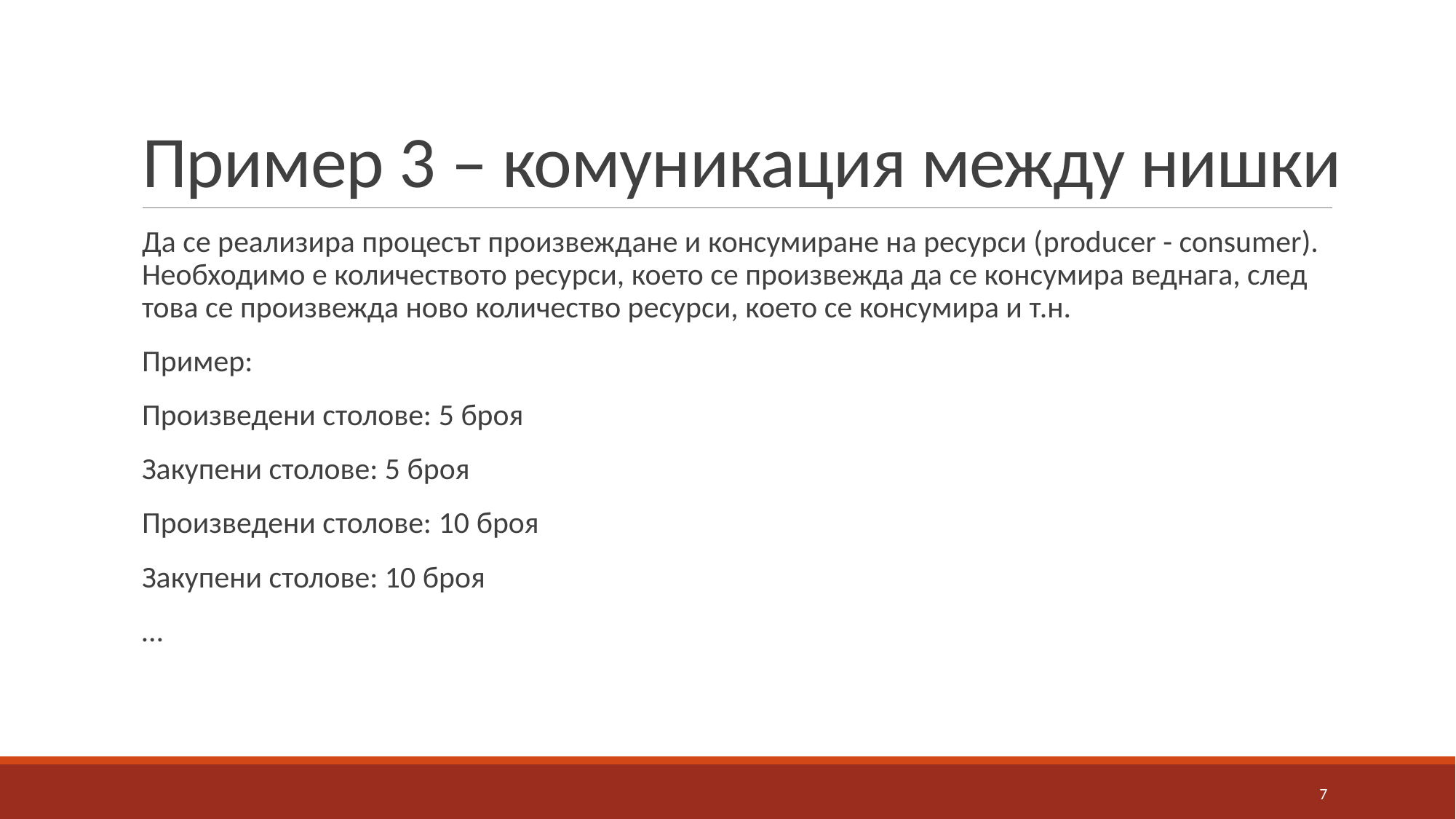

# Пример 3 – комуникация между нишки
Да се реализира процесът произвеждане и консумиране на ресурси (producer - consumer). Необходимо е количеството ресурси, което се произвежда да се консумира веднага, след това се произвежда ново количество ресурси, което се консумира и т.н.
Пример:
Произведени столове: 5 броя
Закупени столове: 5 броя
Произведени столове: 10 броя
Закупени столове: 10 броя
…

7